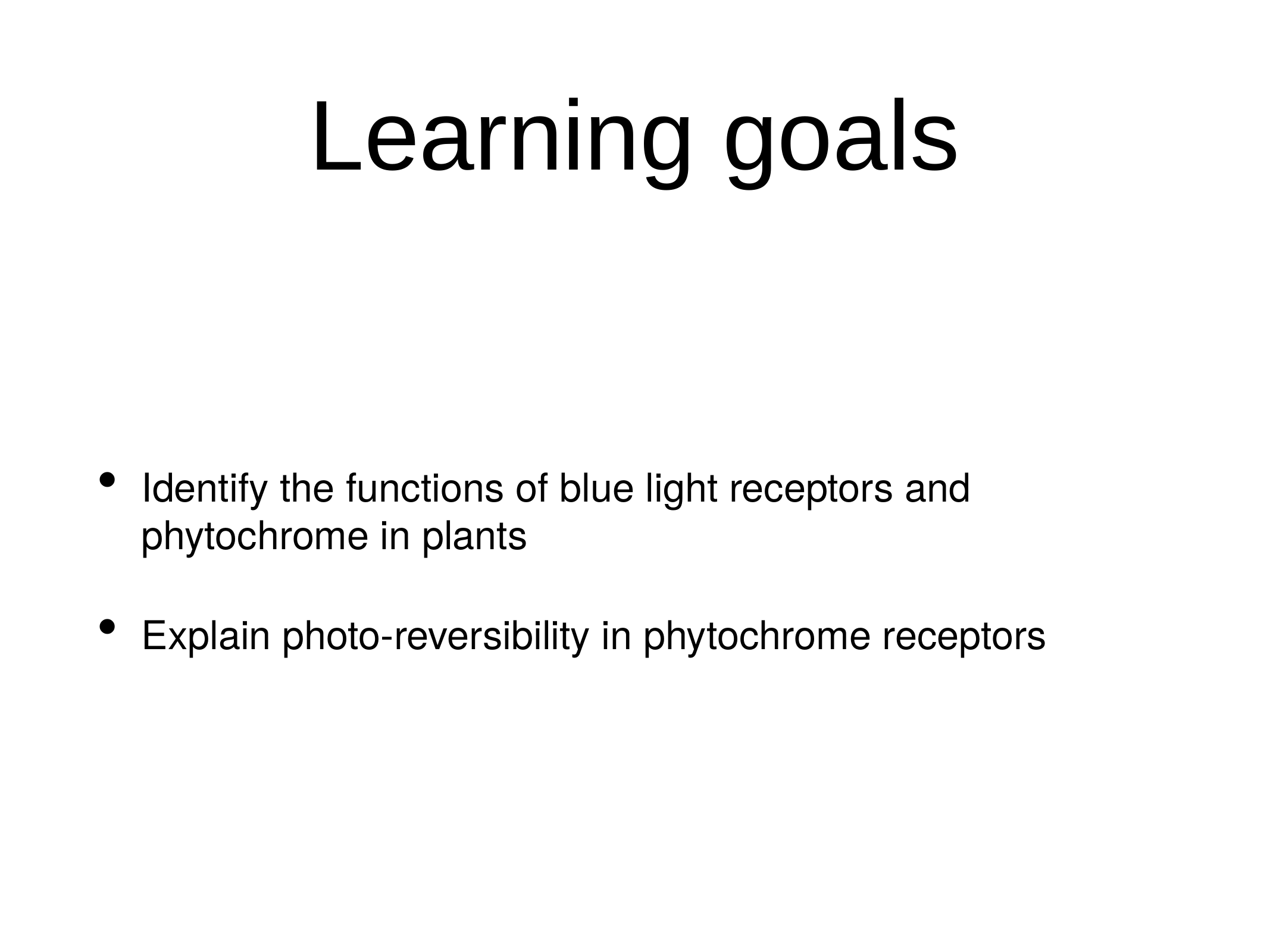

# Learning goals
Identify the functions of blue light receptors and phytochrome in plants
Explain photo-reversibility in phytochrome receptors